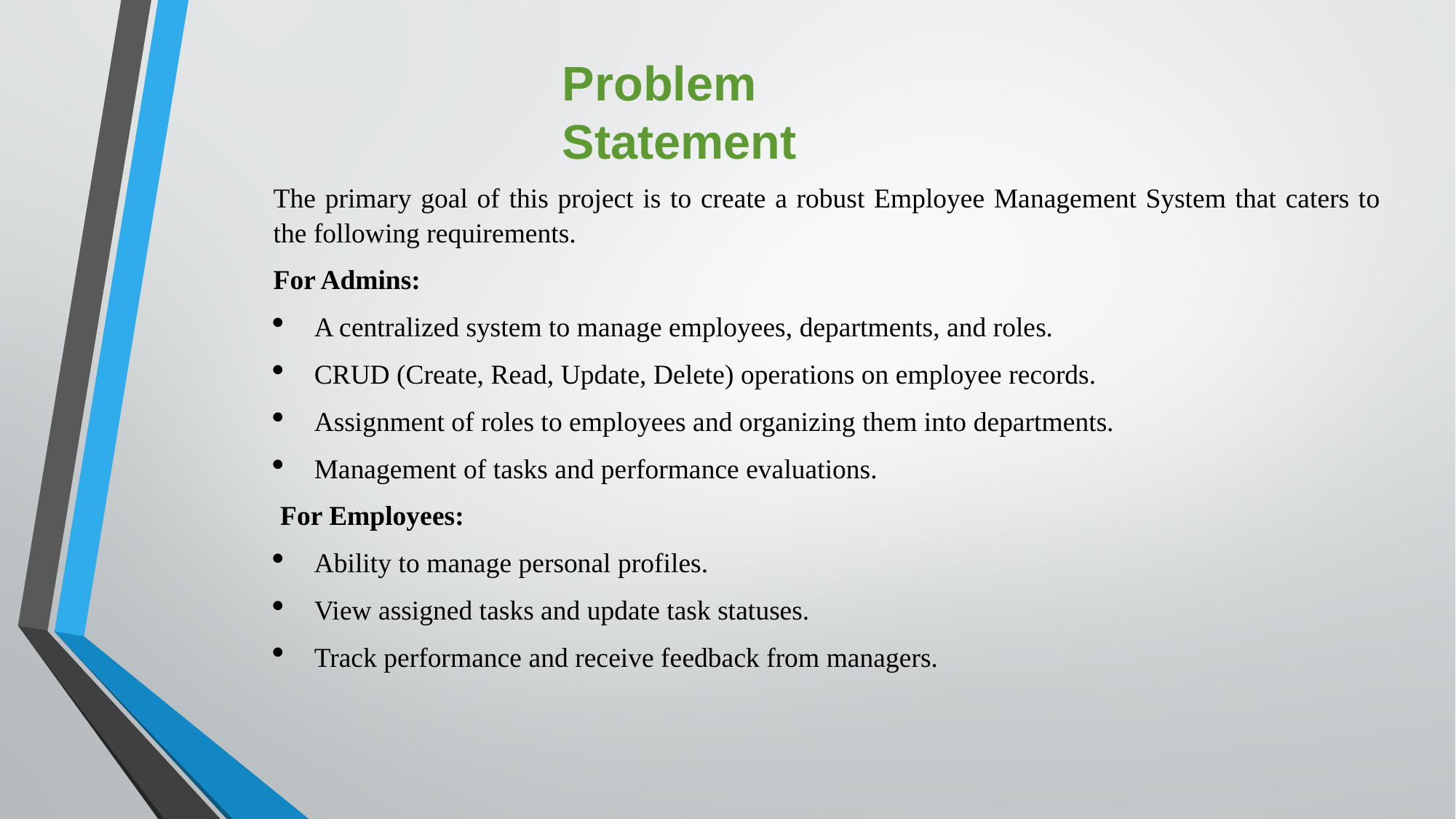

Problem Statement

The primary goal of this project is to create a robust Employee Management System that caters to the following requirements.
For Admins:
A centralized system to manage employees, departments, and roles.
CRUD (Create, Read, Update, Delete) operations on employee records.
Assignment of roles to employees and organizing them into departments.
Management of tasks and performance evaluations.
 For Employees:
Ability to manage personal profiles.
View assigned tasks and update task statuses.
Track performance and receive feedback from managers.